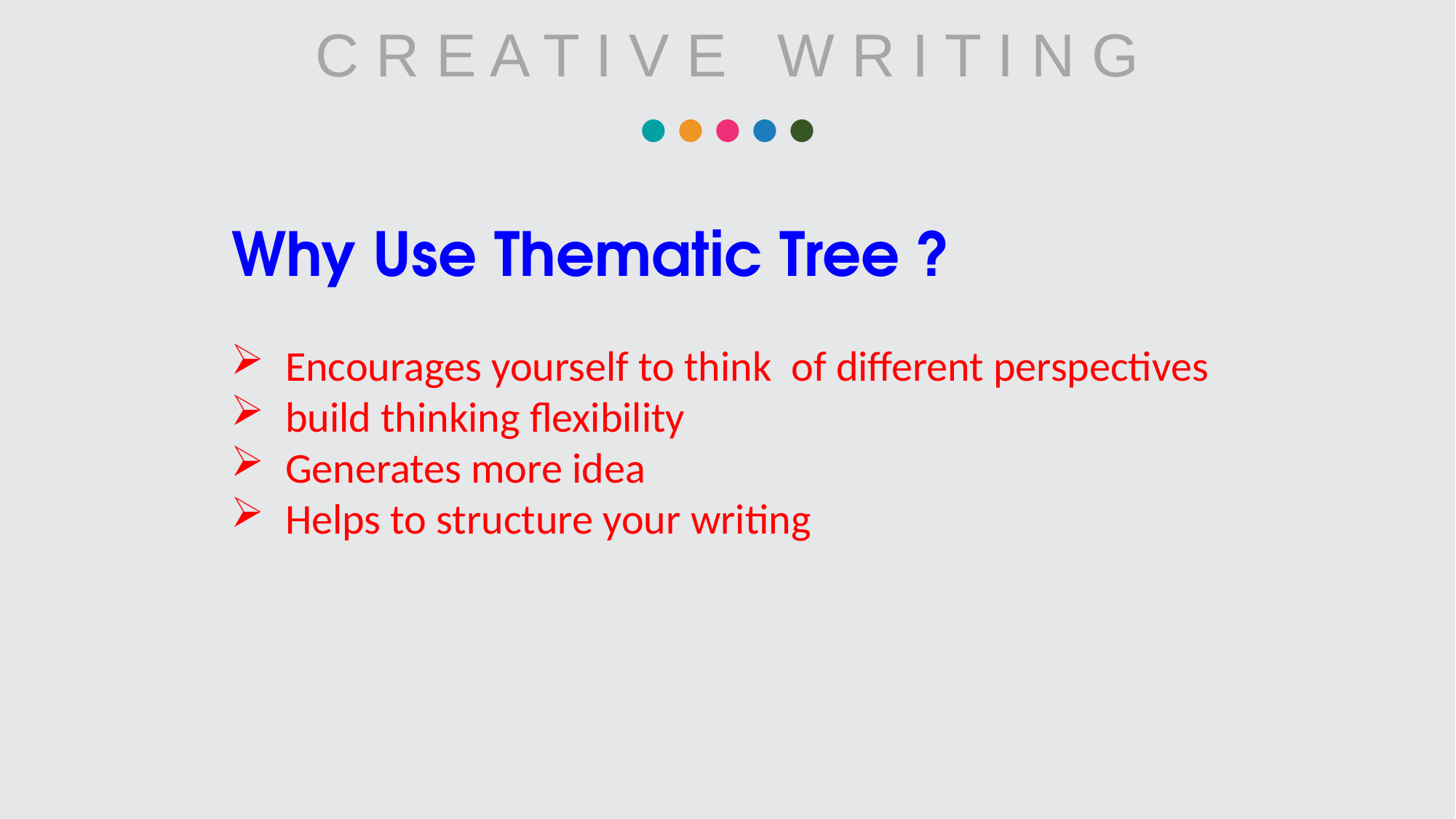

C R E A T I V E   W R I T I N G

# Why Use Thematic Tree ?
Encourages yourself to think  of different perspectives
build thinking flexibility
Generates more idea
Helps to structure your writing